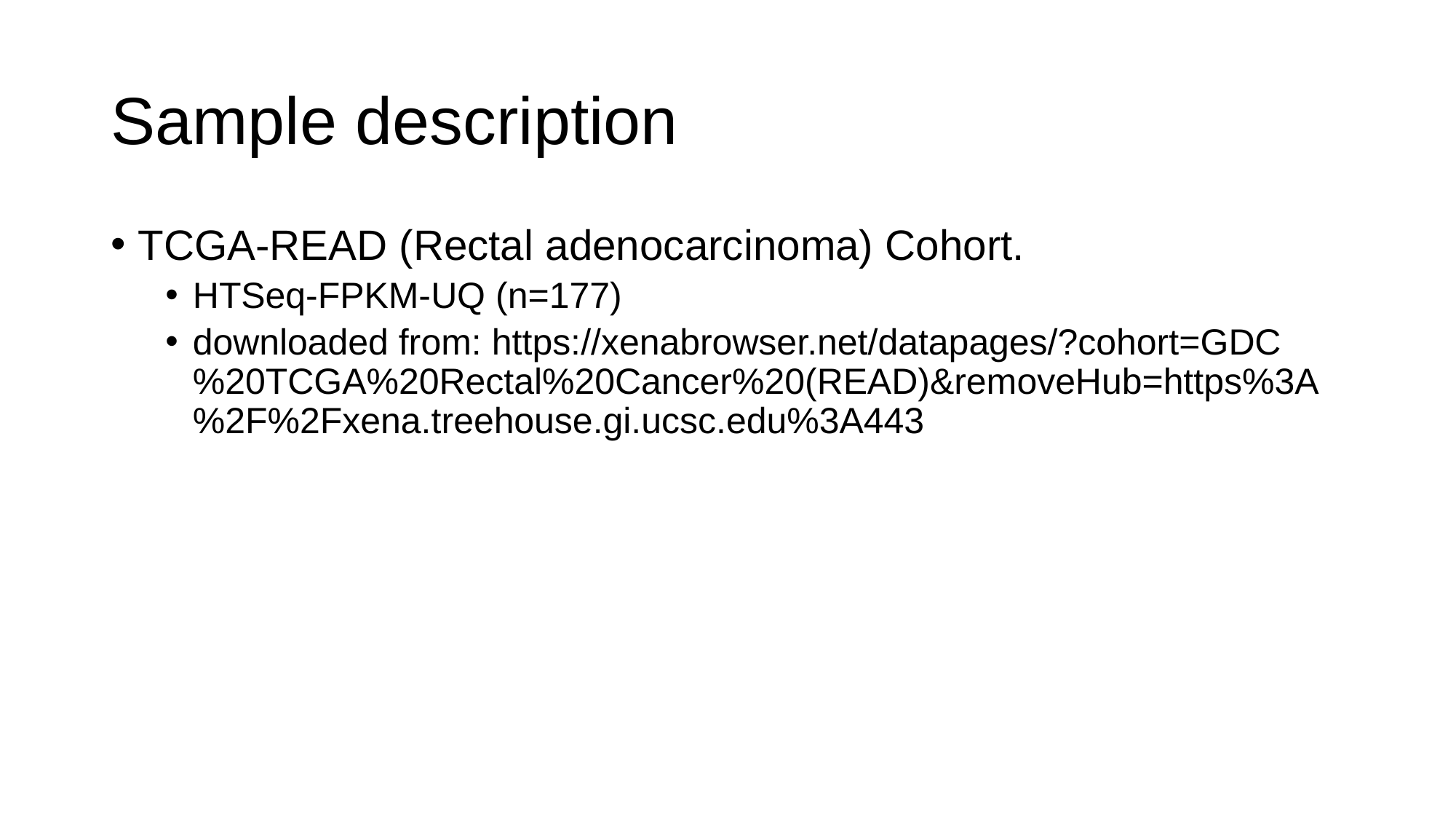

# Sample description
TCGA-READ (Rectal adenocarcinoma) Cohort.
HTSeq-FPKM-UQ (n=177)
downloaded from: https://xenabrowser.net/datapages/?cohort=GDC%20TCGA%20Rectal%20Cancer%20(READ)&removeHub=https%3A%2F%2Fxena.treehouse.gi.ucsc.edu%3A443